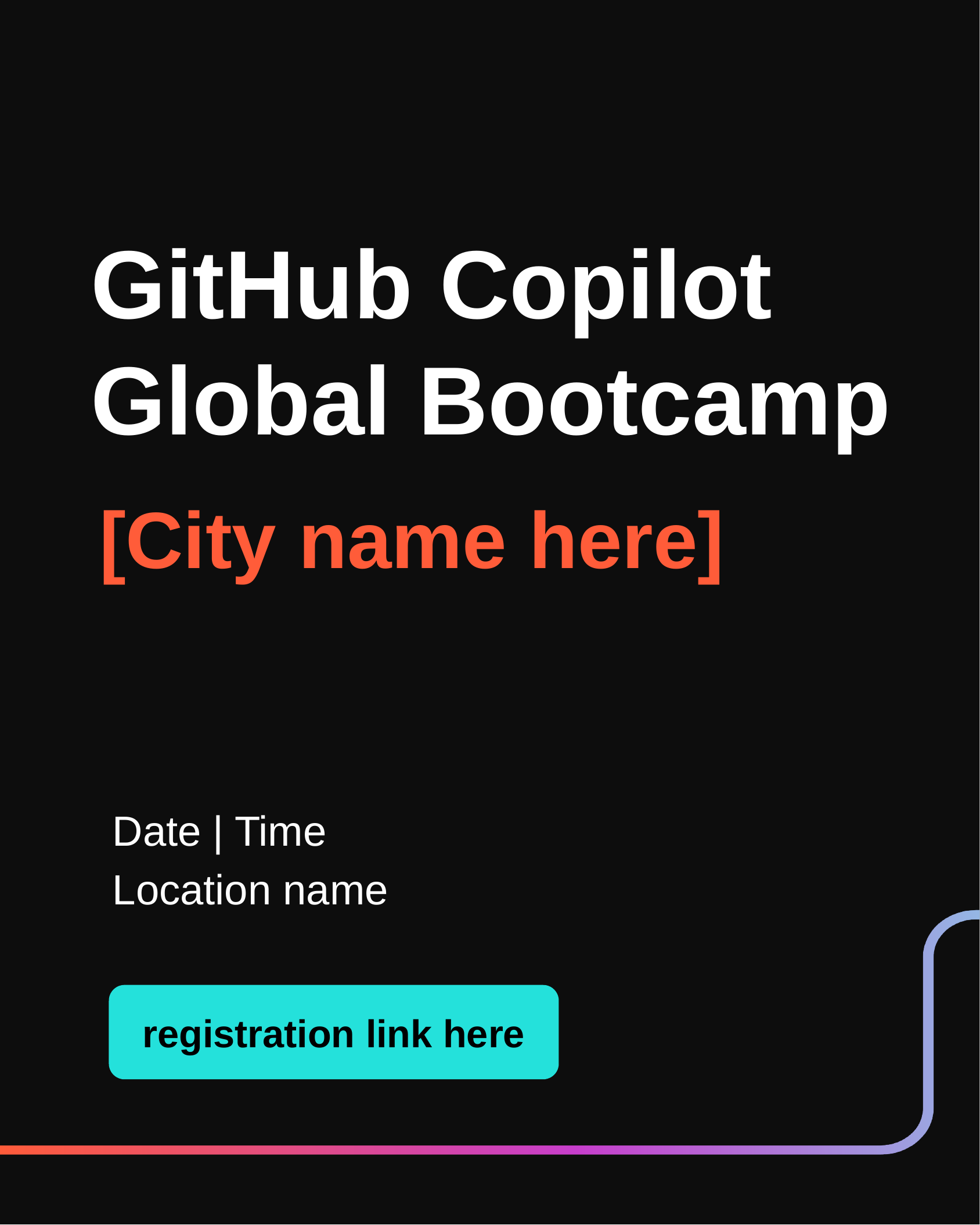

GitHub Copilot Global Bootcamp

[City name here]
Date | Time
Location name
registration link here